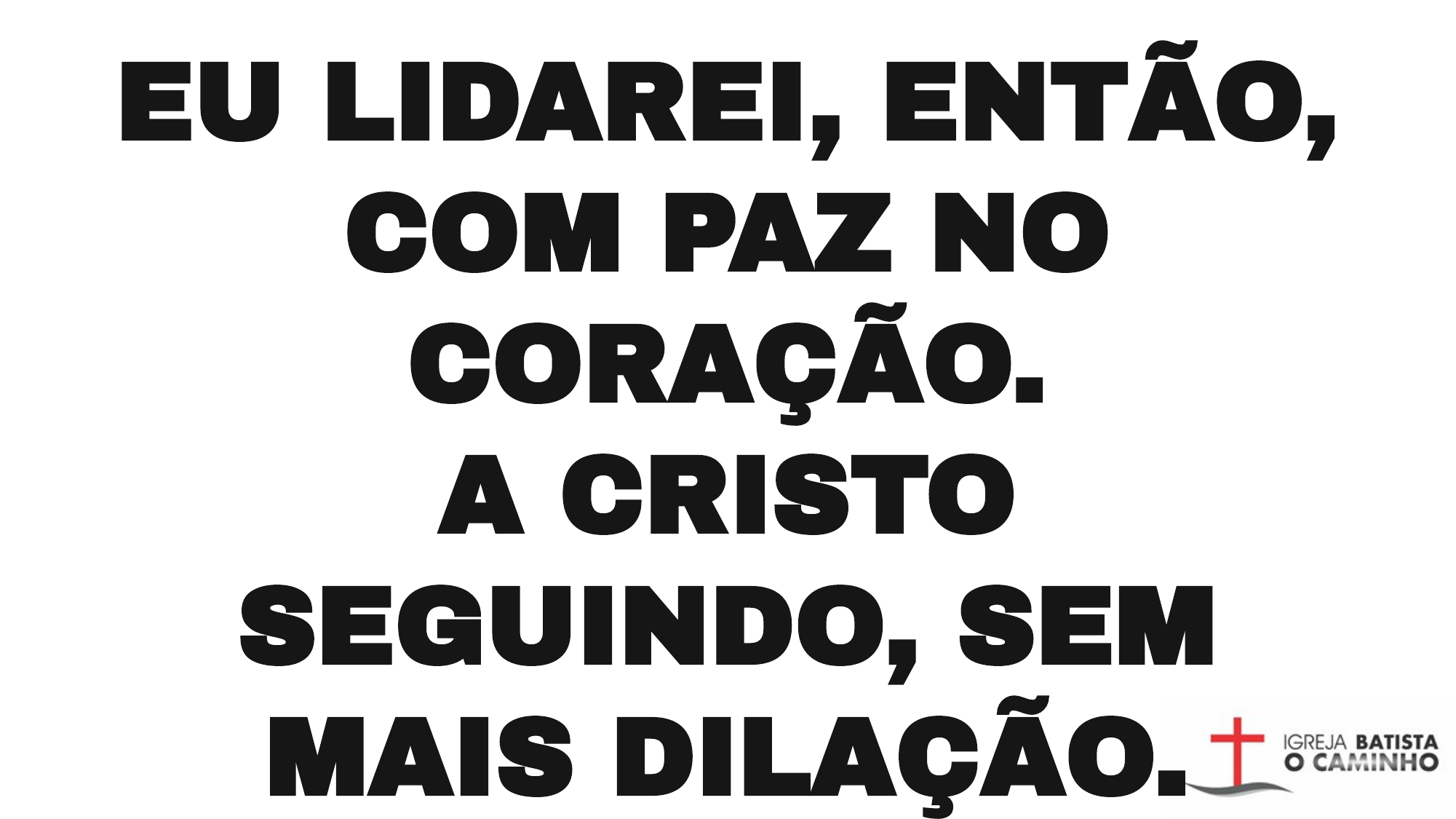

# EU LIDAREI, ENTÃO, COM PAZ NO CORAÇÃO. A CRISTO SEGUINDO, SEM MAIS DILAÇÃO.